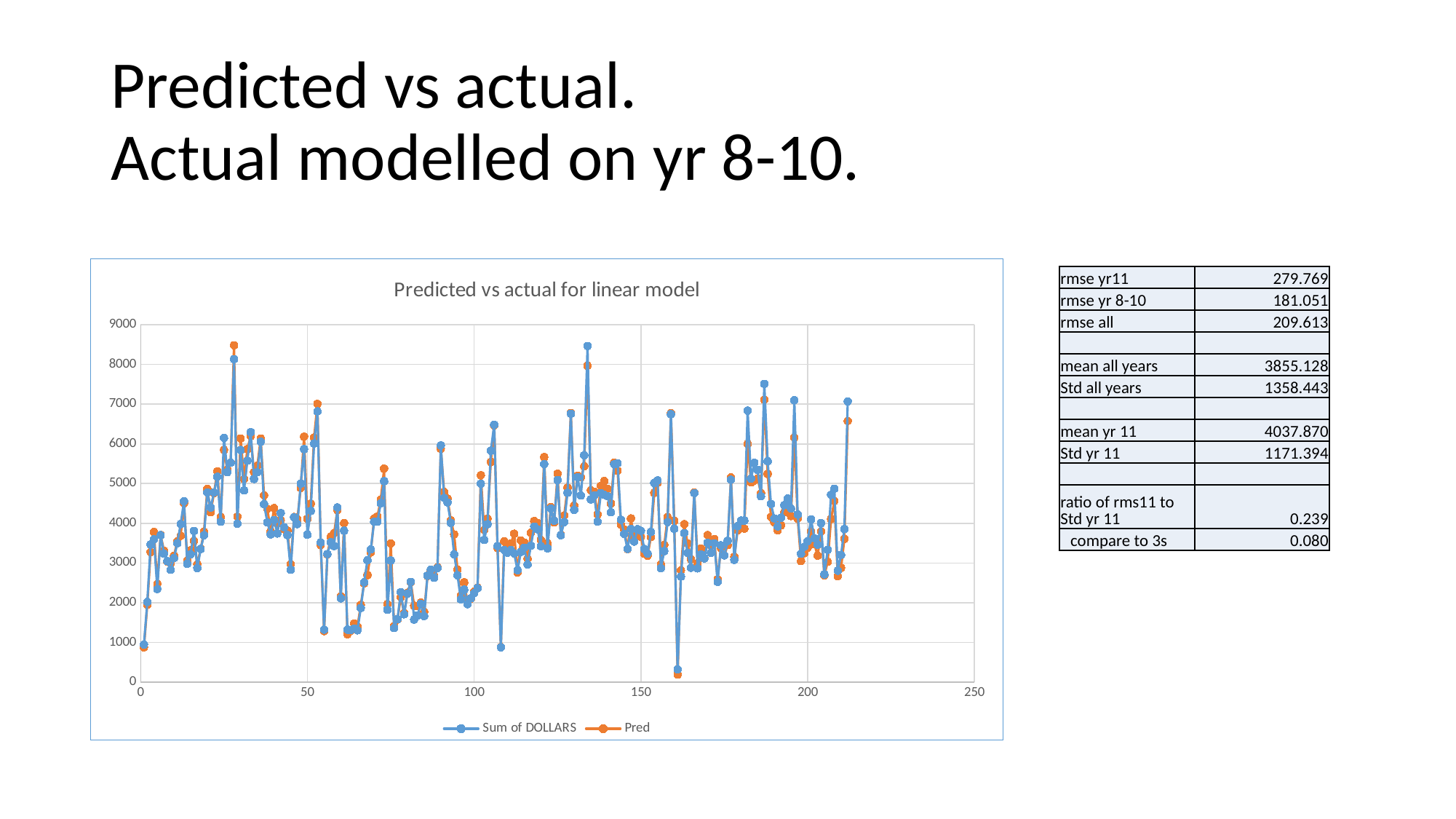

# Predicted vs actual. Actual modelled on yr 8-10.

### Chart: Predicted vs actual for linear model

| Category | Sum of DOLLARS | Pred |
|---|---|---|
| rmse yr11 | 279.769 |
| --- | --- |
| rmse yr 8-10 | 181.051 |
| rmse all | 209.613 |
|  |  |
| mean all years | 3855.128 |
| Std all years | 1358.443 |
|  |  |
| mean yr 11 | 4037.870 |
| Std yr 11 | 1171.394 |
|  |  |
| ratio of rms11 to Std yr 11 | 0.239 |
| compare to 3s | 0.080 |